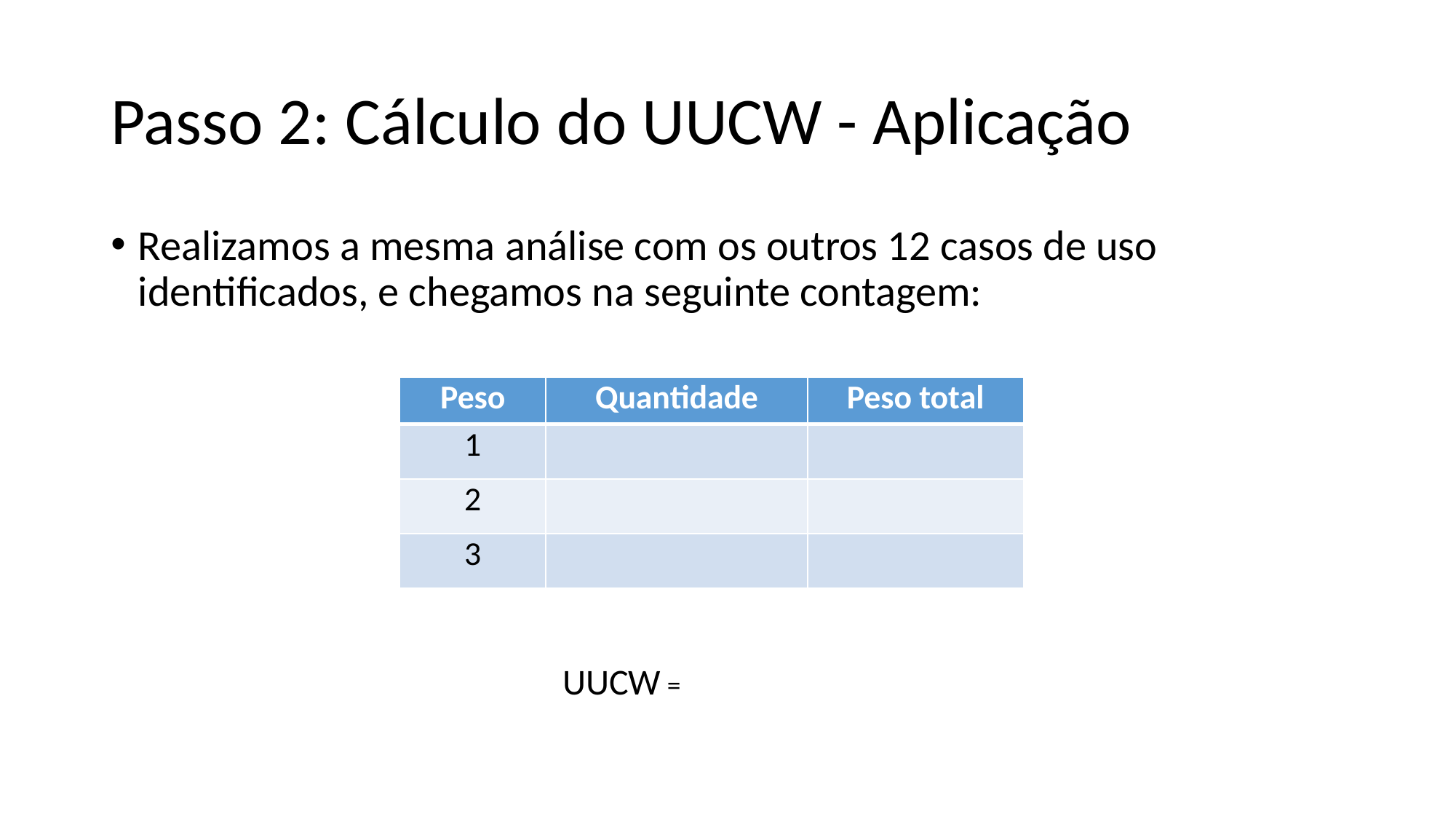

# Passo 2: Cálculo do UUCW - Aplicação
Realizamos a mesma análise com os outros 12 casos de uso identificados, e chegamos na seguinte contagem:
| Peso | Quantidade | Peso total |
| --- | --- | --- |
| 1 |  |  |
| 2 |  |  |
| 3 |  |  |
UUCW =